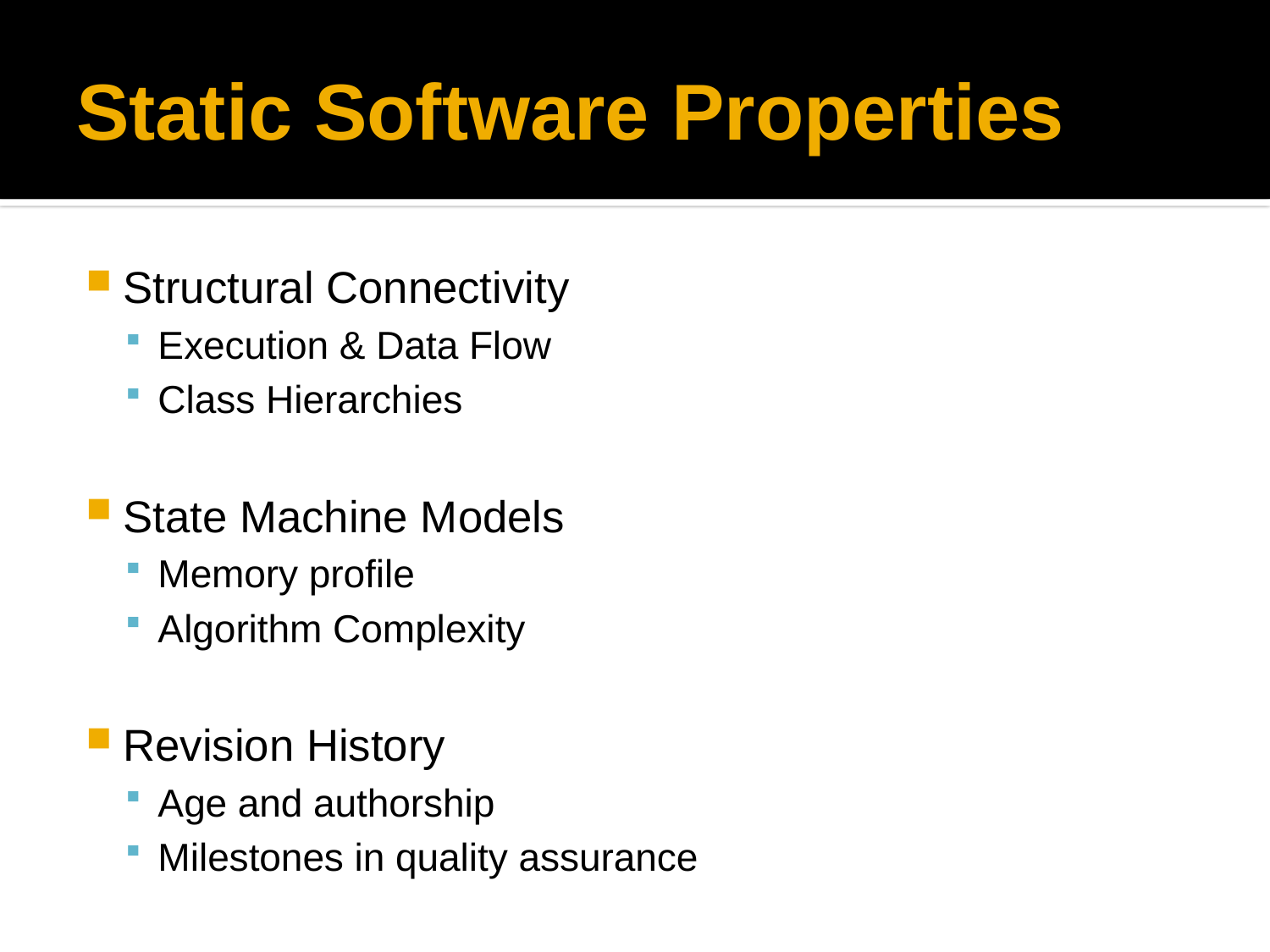

# Static Software Properties
Structural Connectivity
Execution & Data Flow
Class Hierarchies

State Machine Models
Memory profile
Algorithm Complexity

Revision History
Age and authorship
Milestones in quality assurance